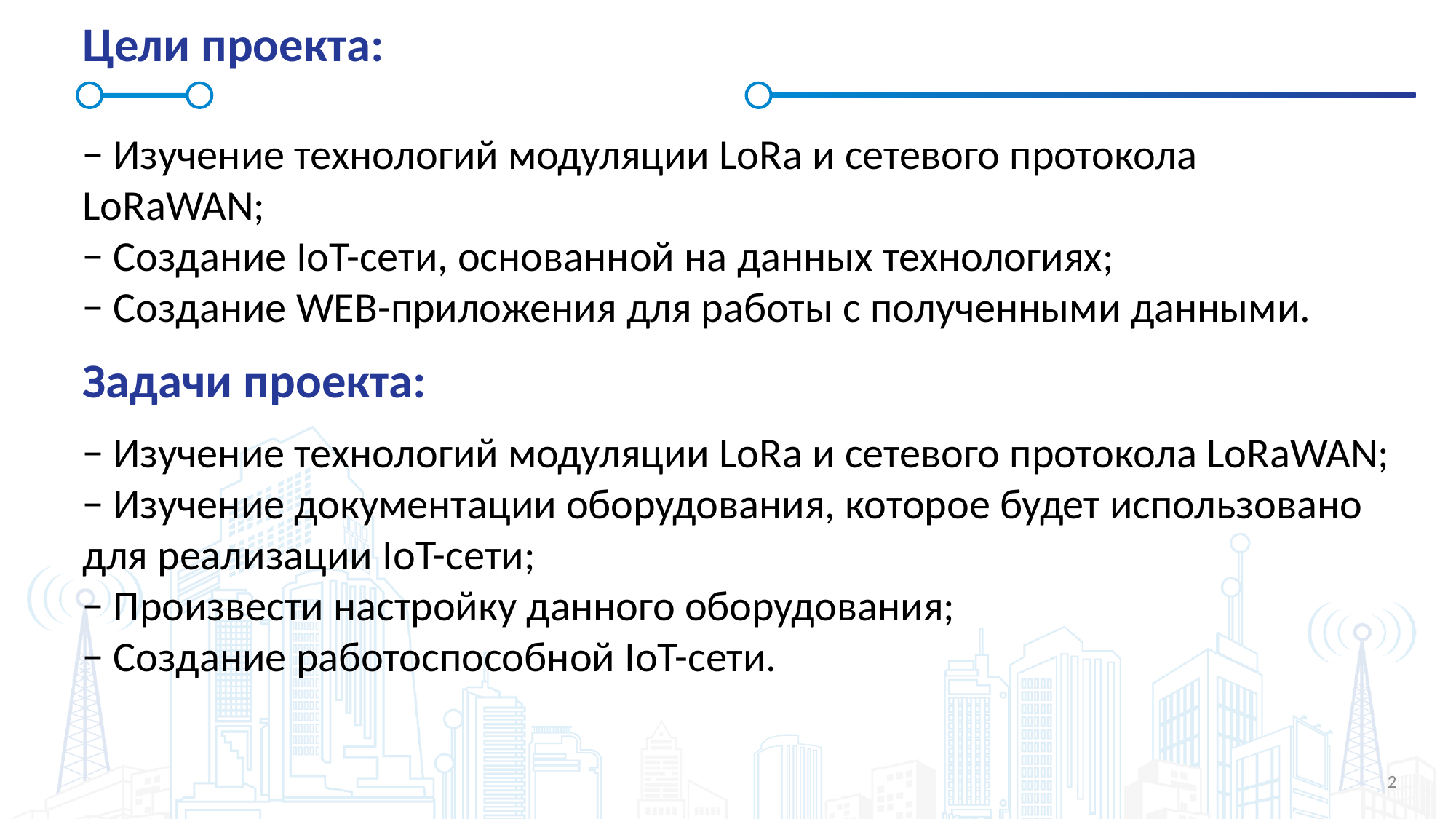

# Цели проекта:
− Изучение технологий модуляции LoRa и сетевого протокола LoRaWAN;
− Создание IoT-сети, основанной на данных технологиях;
− Создание WEB-приложения для работы с полученными данными.
Задачи проекта:
− Изучение технологий модуляции LoRa и сетевого протокола LoRaWAN;
− Изучение документации оборудования, которое будет использовано для реализации IoT-сети;
− Произвести настройку данного оборудования;
− Создание работоспособной IoT-сети.
2
2